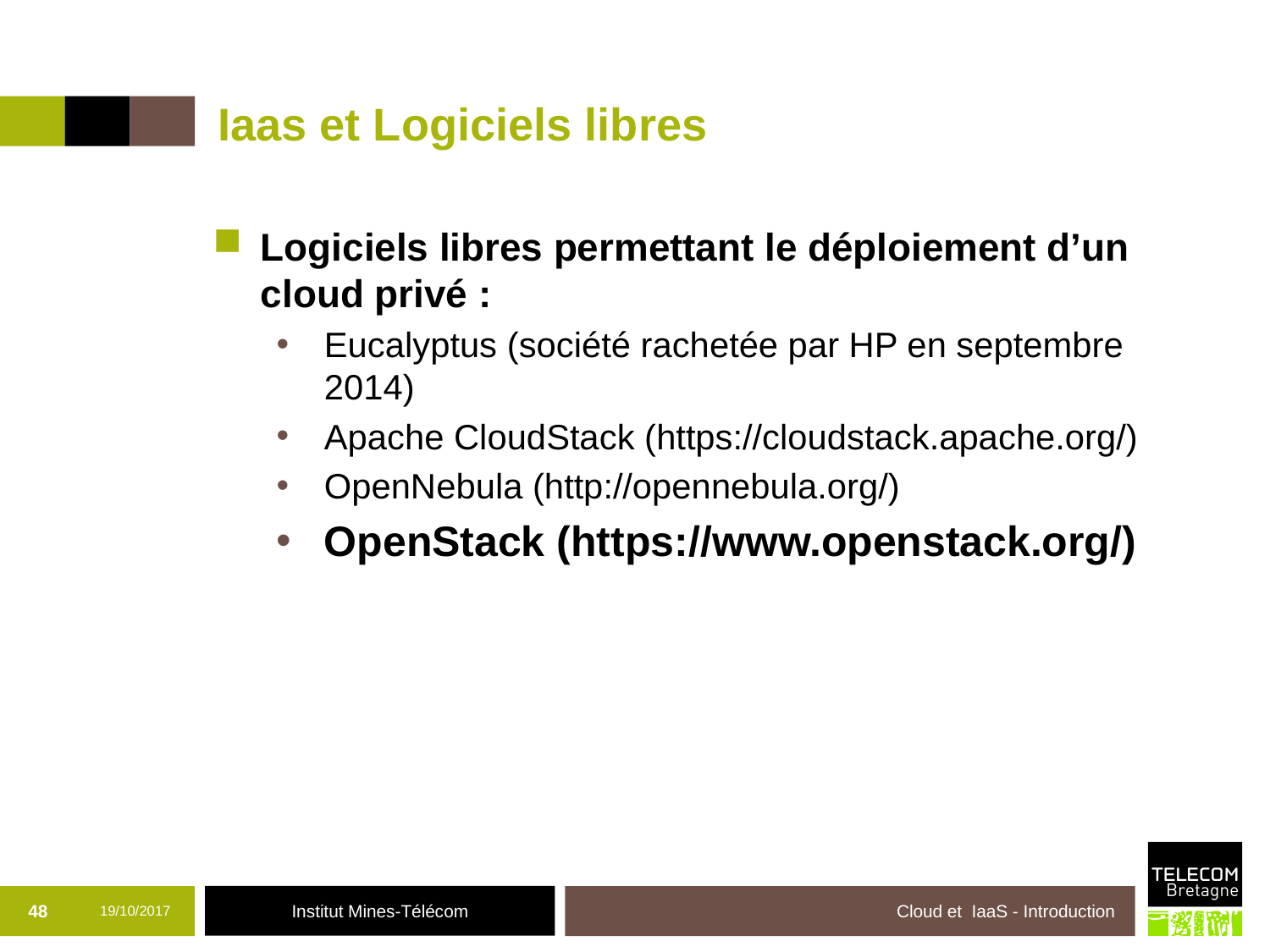

# Iaas et Logiciels libres
Logiciels libres permettant le déploiement d’un cloud privé :
Eucalyptus (société rachetée par HP en septembre 2014)
Apache CloudStack (https://cloudstack.apache.org/)
OpenNebula (http://opennebula.org/)
OpenStack (https://www.openstack.org/)

48
19/10/2017
Cloud et  IaaS - Introduction